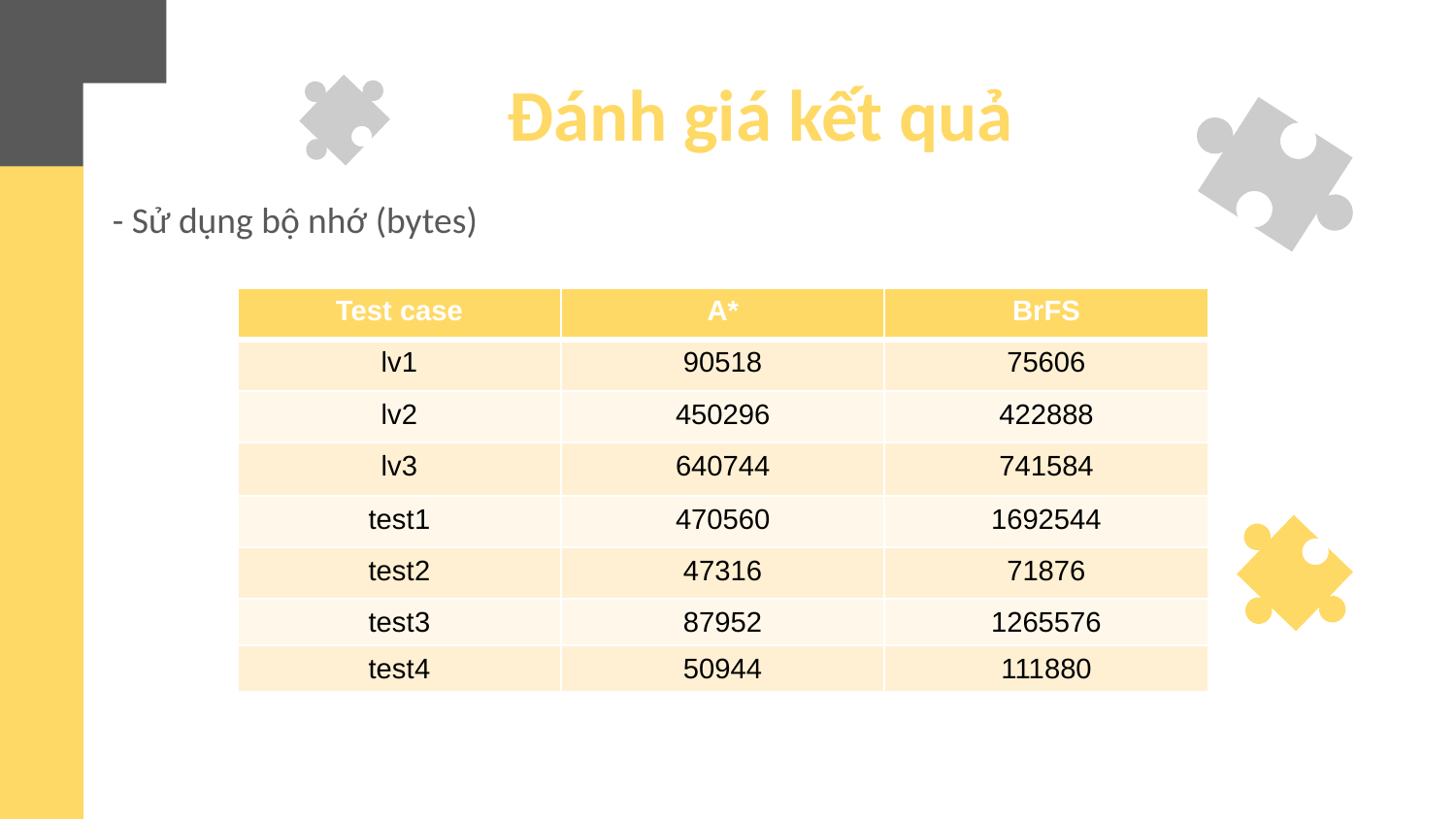

Đánh giá kết quả
- Sử dụng bộ nhớ (bytes)
| Test case | A\* | BrFS |
| --- | --- | --- |
| lv1 | 90518 | 75606 |
| lv2 | 450296 | 422888 |
| lv3 | 640744 | 741584 |
| test1 | 470560 | 1692544 |
| test2 | 47316 | 71876 |
| test3 | 87952 | 1265576 |
| test4 | 50944 | 111880 |